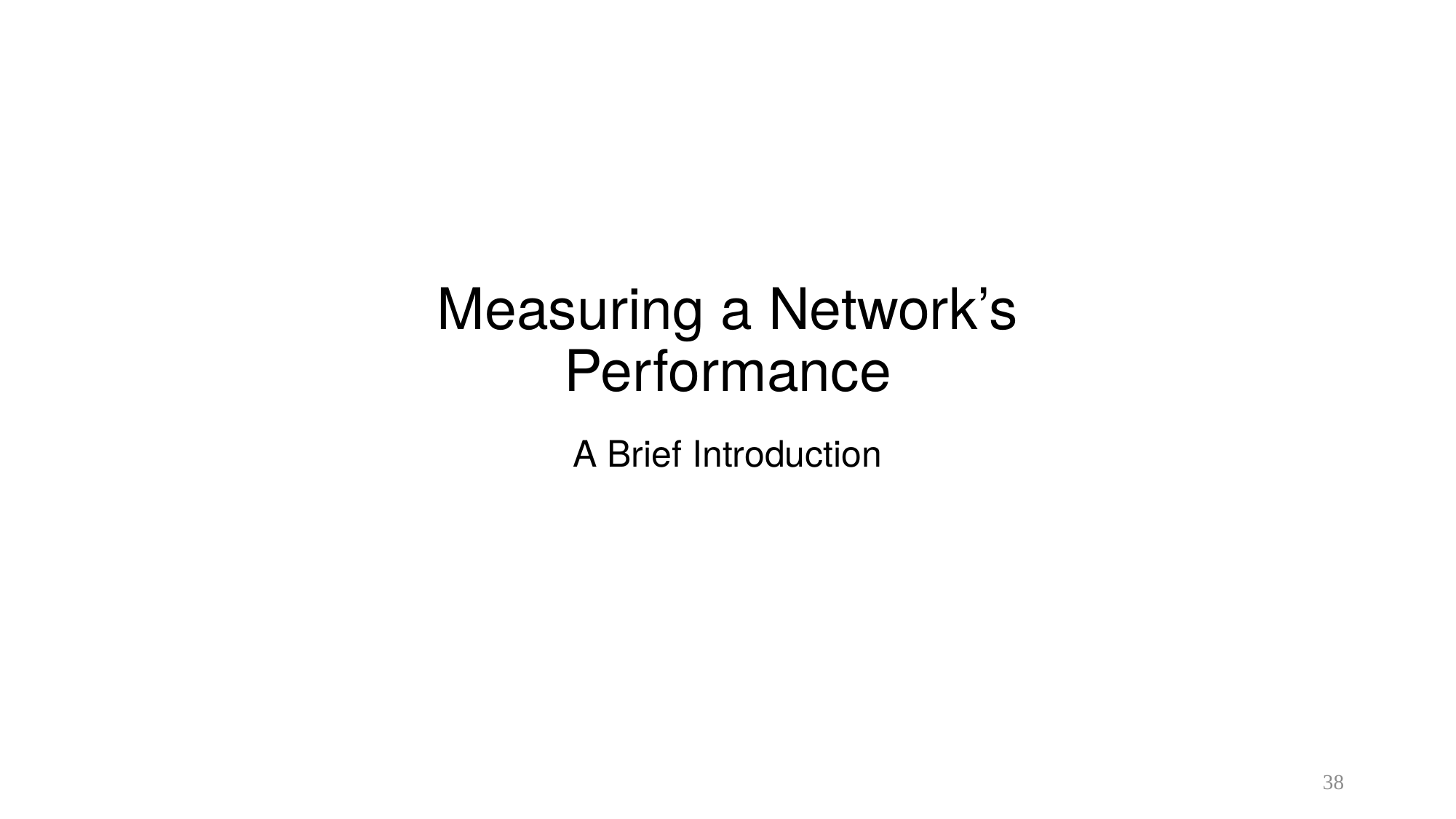

# Measuring a Network’s Performance
A Brief Introduction
38